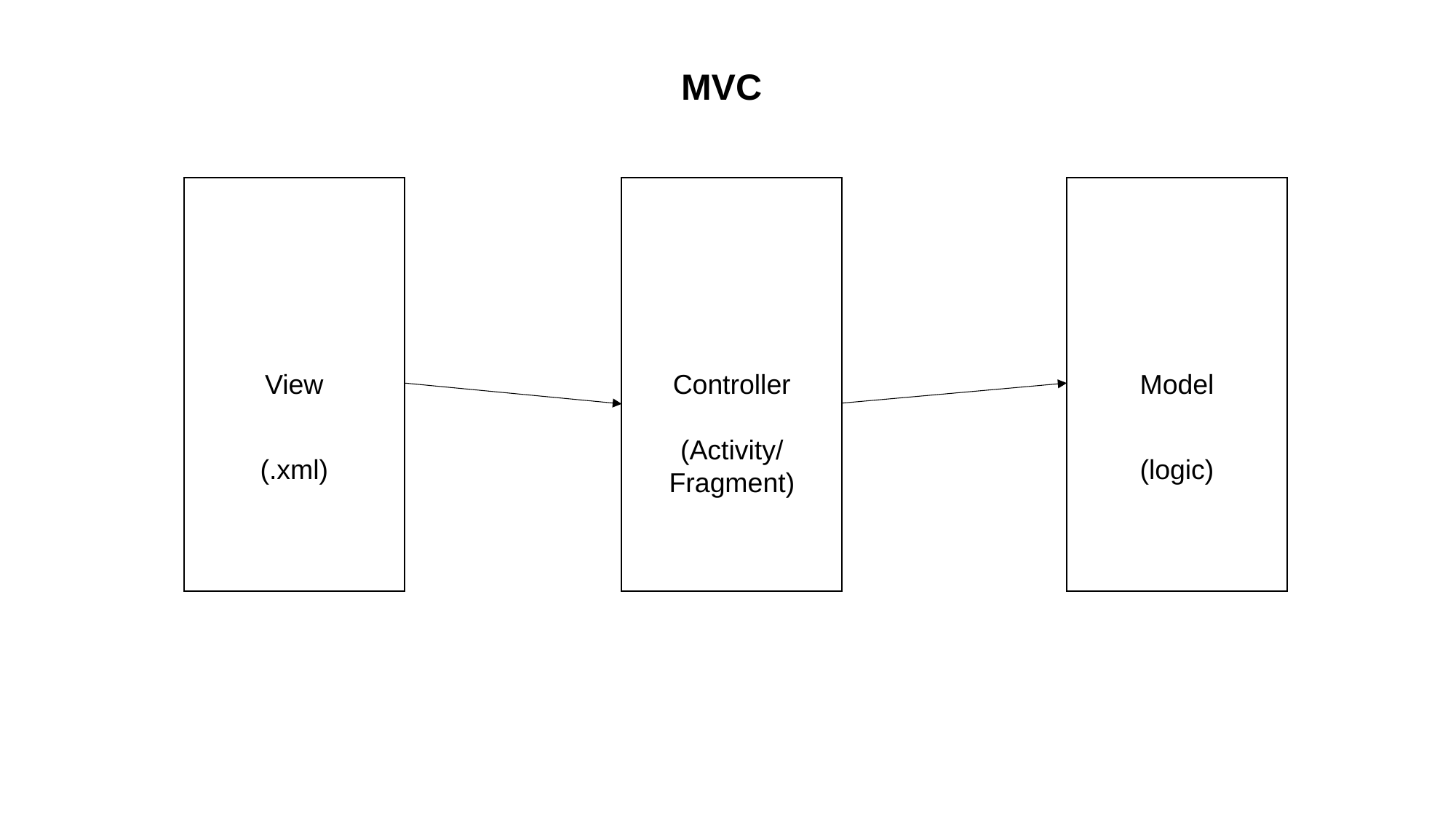

MVC

View

Controller

(Activity/
Fragment)

Model
(.xml)
(logic)